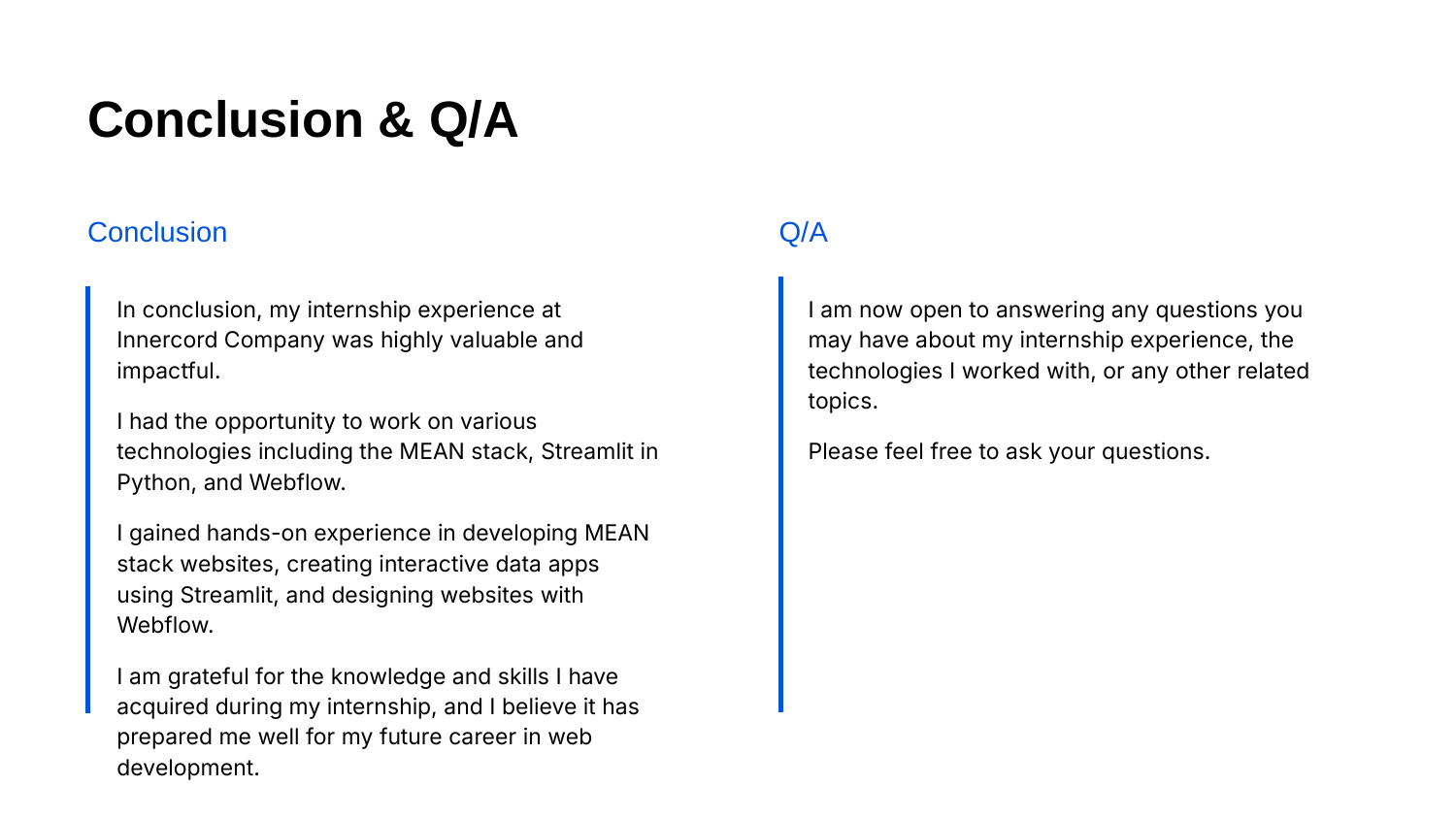

# Conclusion & Q/A
Conclusion
Q/A
In conclusion, my internship experience at Innercord Company was highly valuable and impactful.
I had the opportunity to work on various technologies including the MEAN stack, Streamlit in Python, and Webflow.
I gained hands-on experience in developing MEAN stack websites, creating interactive data apps using Streamlit, and designing websites with Webflow.
I am grateful for the knowledge and skills I have acquired during my internship, and I believe it has prepared me well for my future career in web development.
I am now open to answering any questions you may have about my internship experience, the technologies I worked with, or any other related topics.
Please feel free to ask your questions.